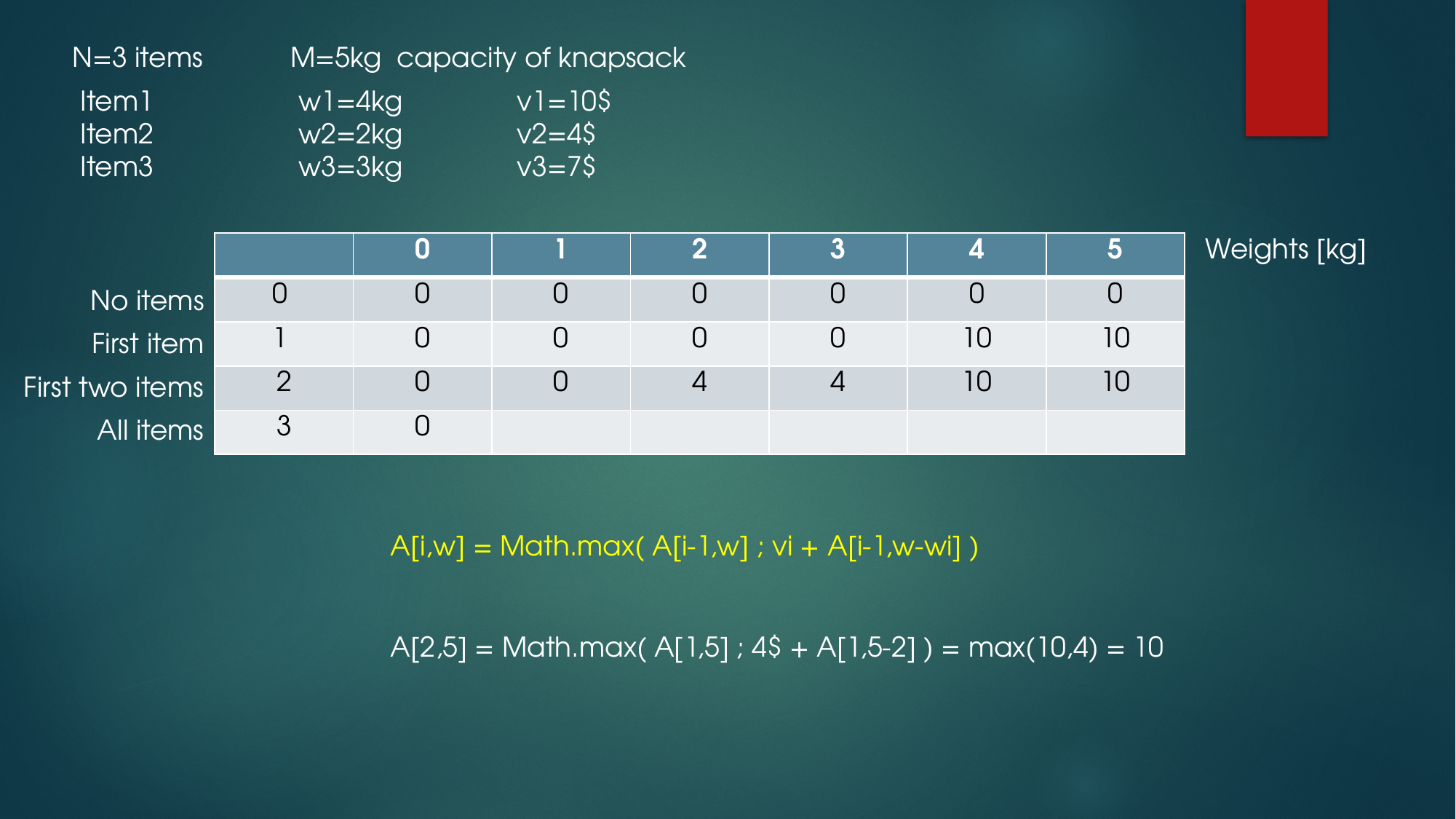

N=3 items	M=5kg  capacity of knapsack
Item1		w1=4kg		v1=10$
Item2		w2=2kg		v2=4$
Item3		w3=3kg		v3=7$
Weights [kg]
|  | 0 | 1 | 2 | 3 | 4 | 5 |
| --- | --- | --- | --- | --- | --- | --- |
| 0 | 0 | 0 | 0 | 0 | 0 | 0 |
| 1 | 0 | 0 | 0 | 0 | 10 | 10 |
| 2 | 0 | 0 | 4 | 4 | 10 | 10 |
| 3 | 0 |  |  |  |  |  |
No items
First item
First two items
All items
A[i,w] = Math.max( A[i-1,w] ; vi + A[i-1,w-wi] )

A[2,5] = Math.max( A[1,5] ; 4$ + A[1,5-2] ) = max(10,4) = 10